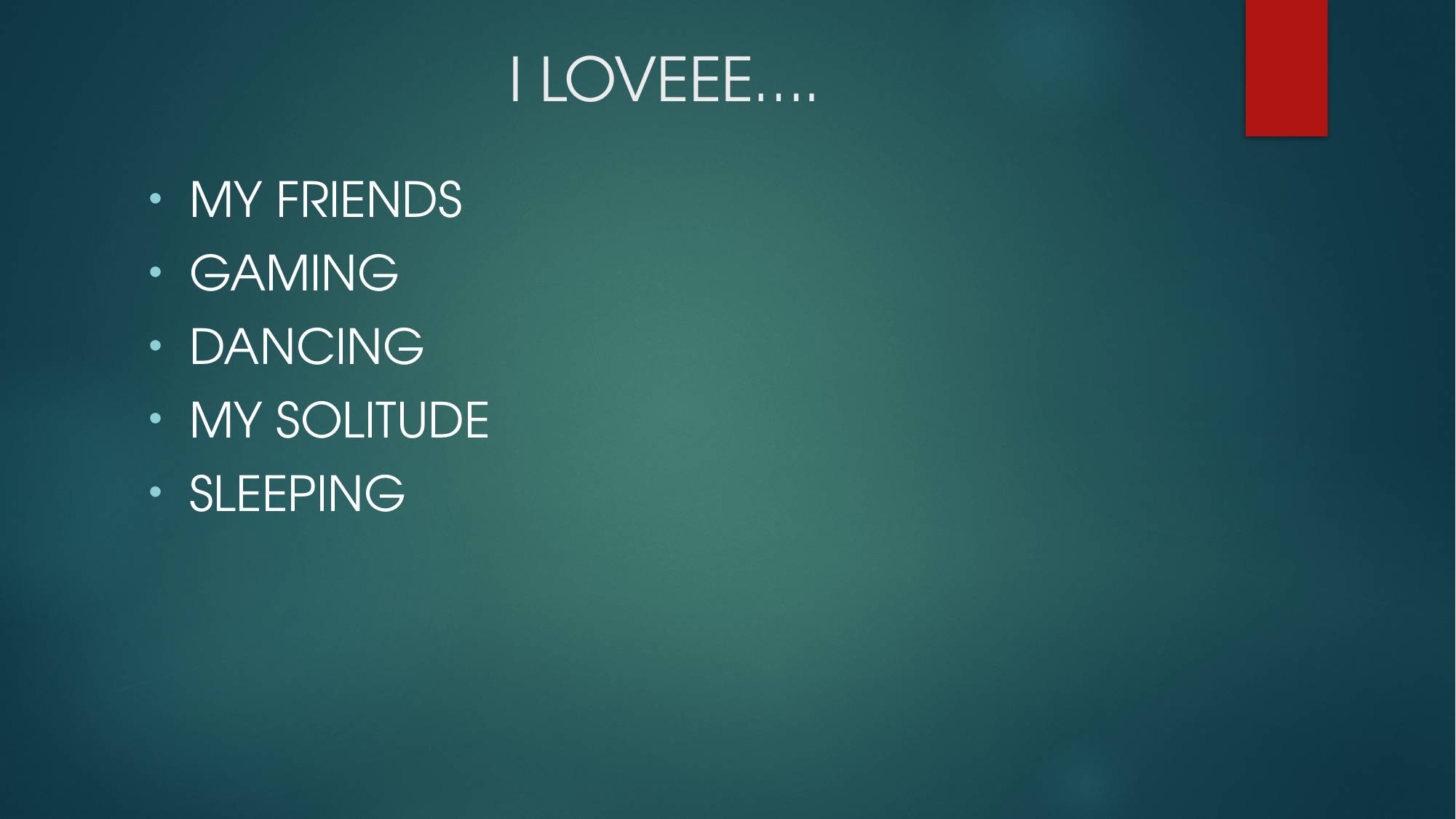

# I LOVEEE….
MY FRIENDS
GAMING
DANCING
MY SOLITUDE
SLEEPING